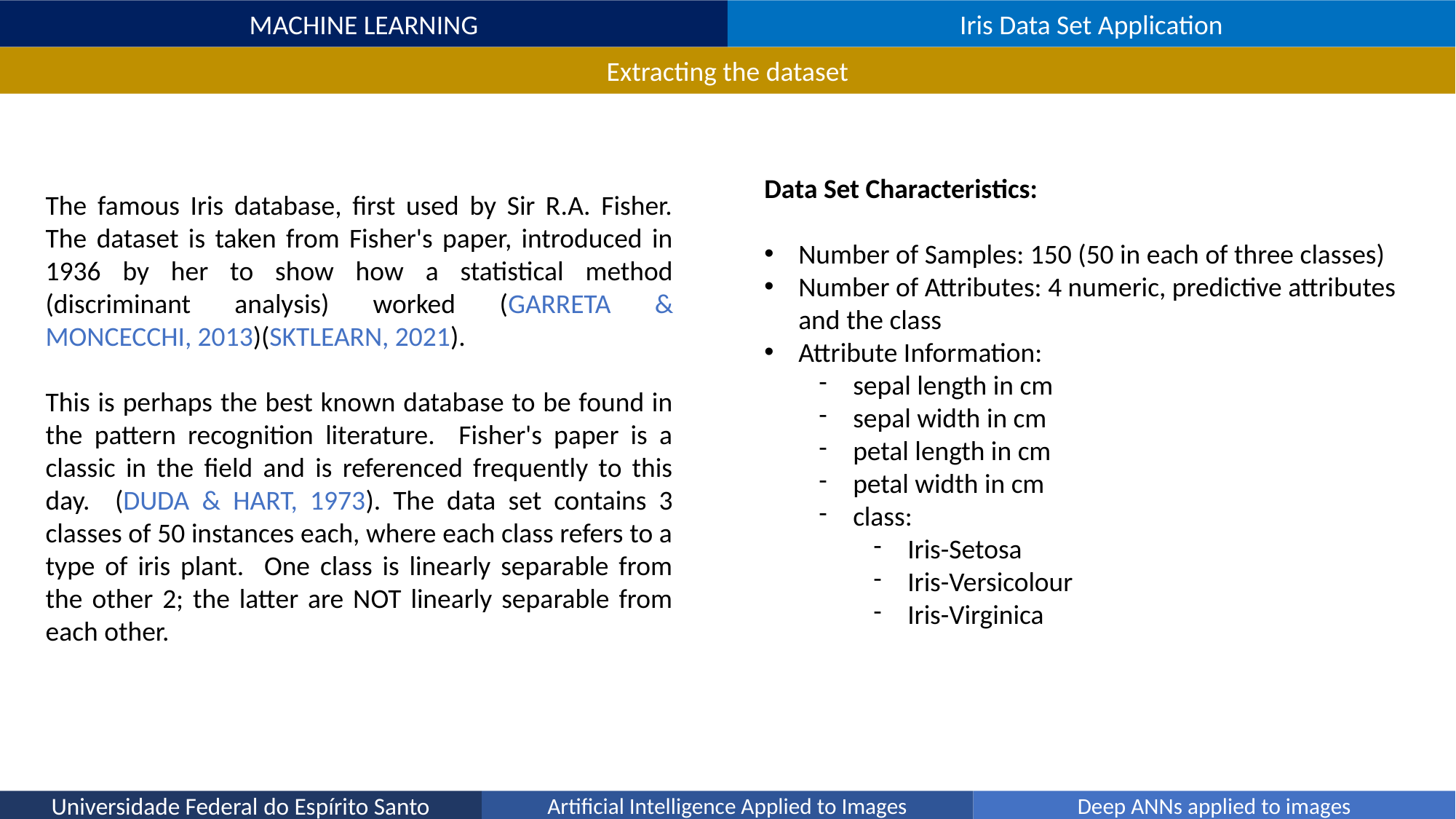

MACHINE LEARNING
Iris Data Set Application
Extracting the dataset
Data Set Characteristics:

Number of Samples: 150 (50 in each of three classes)
Number of Attributes: 4 numeric, predictive attributes and the class
Attribute Information:
sepal length in cm
sepal width in cm
petal length in cm
petal width in cm
class:
Iris-Setosa
Iris-Versicolour
Iris-Virginica
The famous Iris database, first used by Sir R.A. Fisher. The dataset is taken from Fisher's paper, introduced in 1936 by her to show how a statistical method (discriminant analysis) worked (GARRETA & MONCECCHI, 2013)(SKTLEARN, 2021).

This is perhaps the best known database to be found in the pattern recognition literature.  Fisher's paper is a classic in the field and is referenced frequently to this day.  (DUDA & HART, 1973). The data set contains 3 classes of 50 instances each, where each class refers to a type of iris plant.  One class is linearly separable from the other 2; the latter are NOT linearly separable from each other.
Universidade Federal do Espírito Santo
Artificial Intelligence Applied to Images
Deep ANNs applied to images